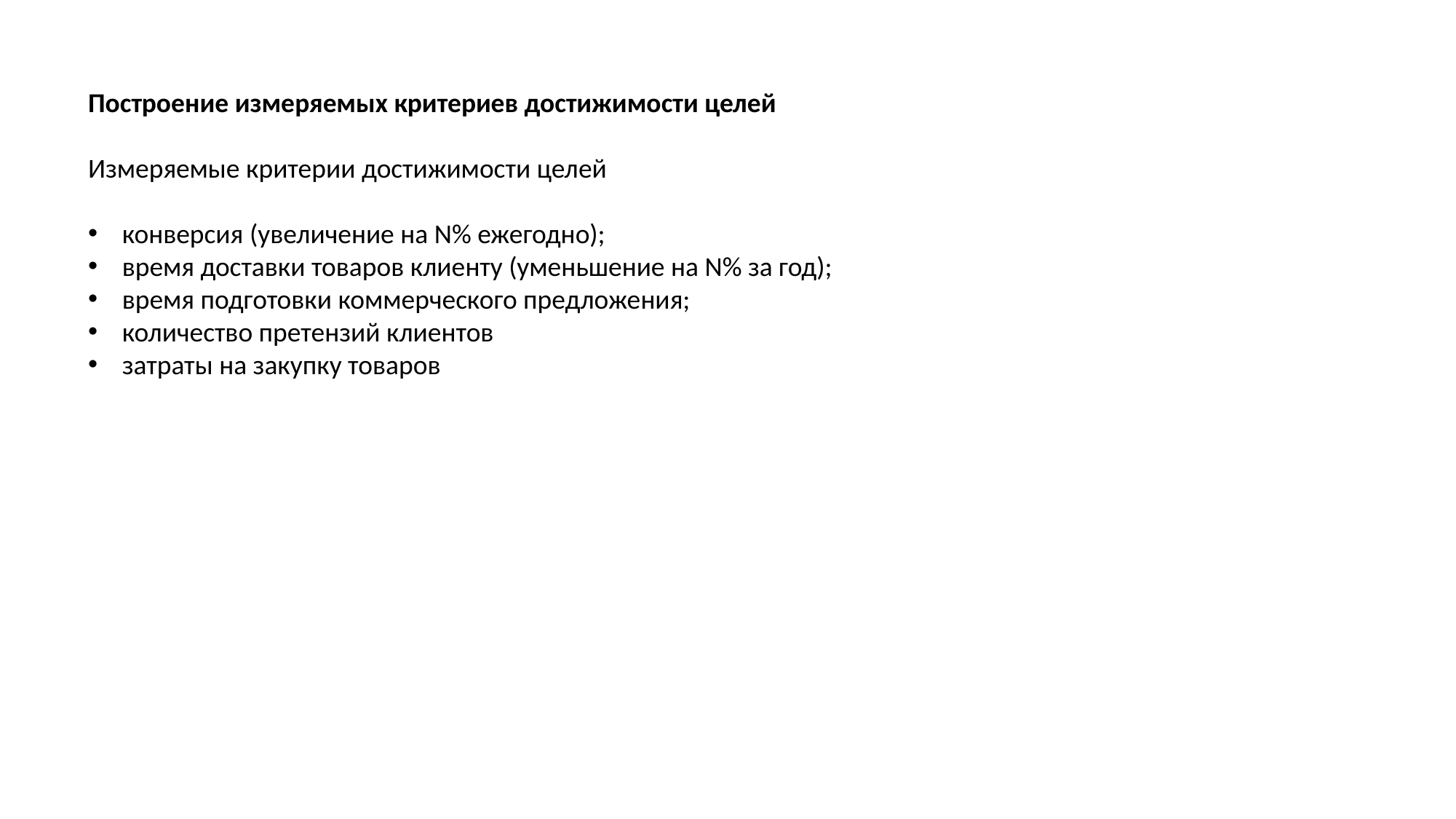

Построение измеряемых критериев достижимости целей

Измеряемые критерии достижимости целей

конверсия (увеличение на N% ежегодно);
время доставки товаров клиенту (уменьшение на N% за год);
время подготовки коммерческого предложения;
количество претензий клиентов
затраты на закупку товаров